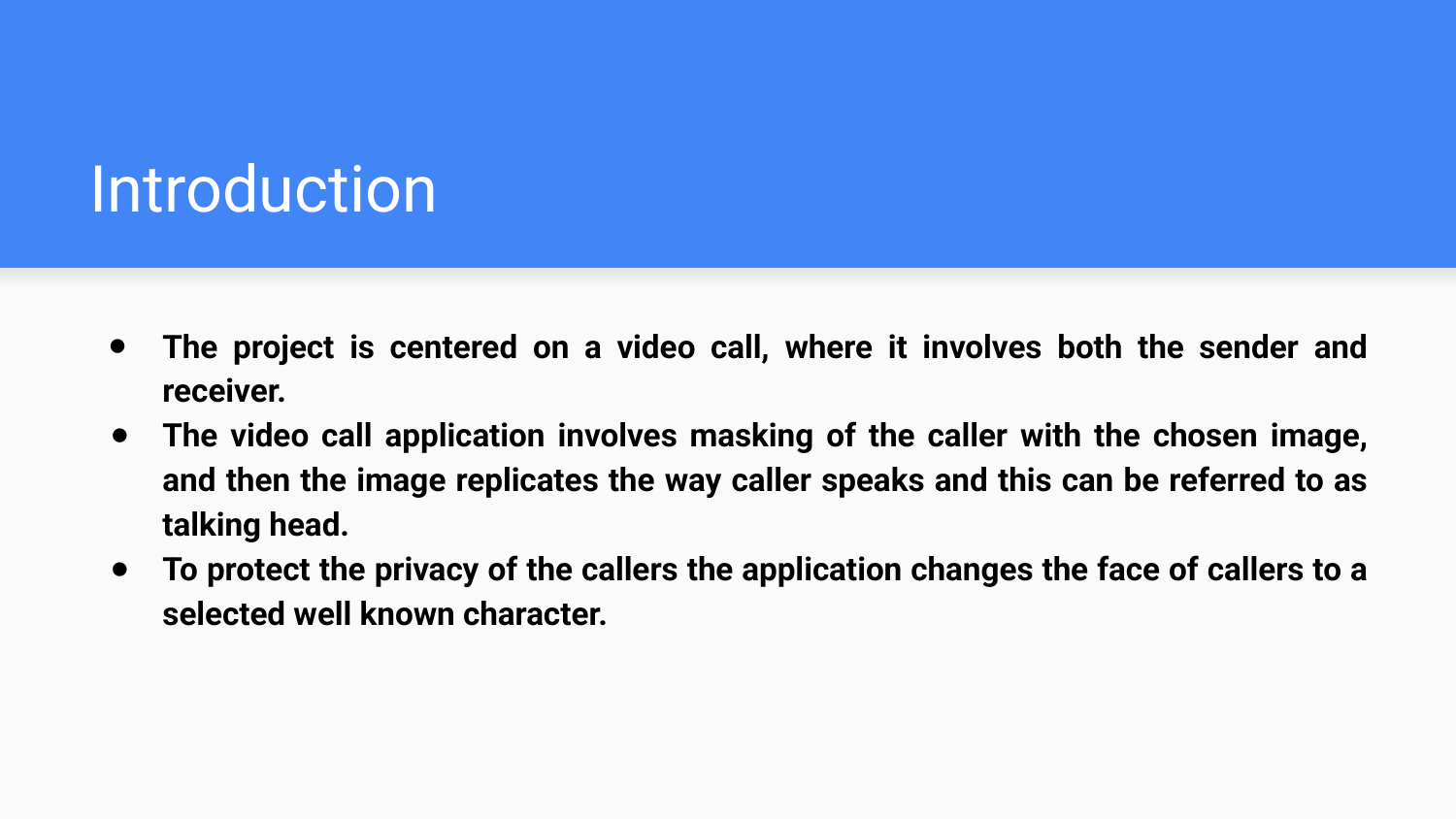

# Introduction
The project is centered on a video call, where it involves both the sender and receiver.
The video call application involves masking of the caller with the chosen image, and then the image replicates the way caller speaks and this can be referred to as talking head.
To protect the privacy of the callers the application changes the face of callers to a selected well known character.